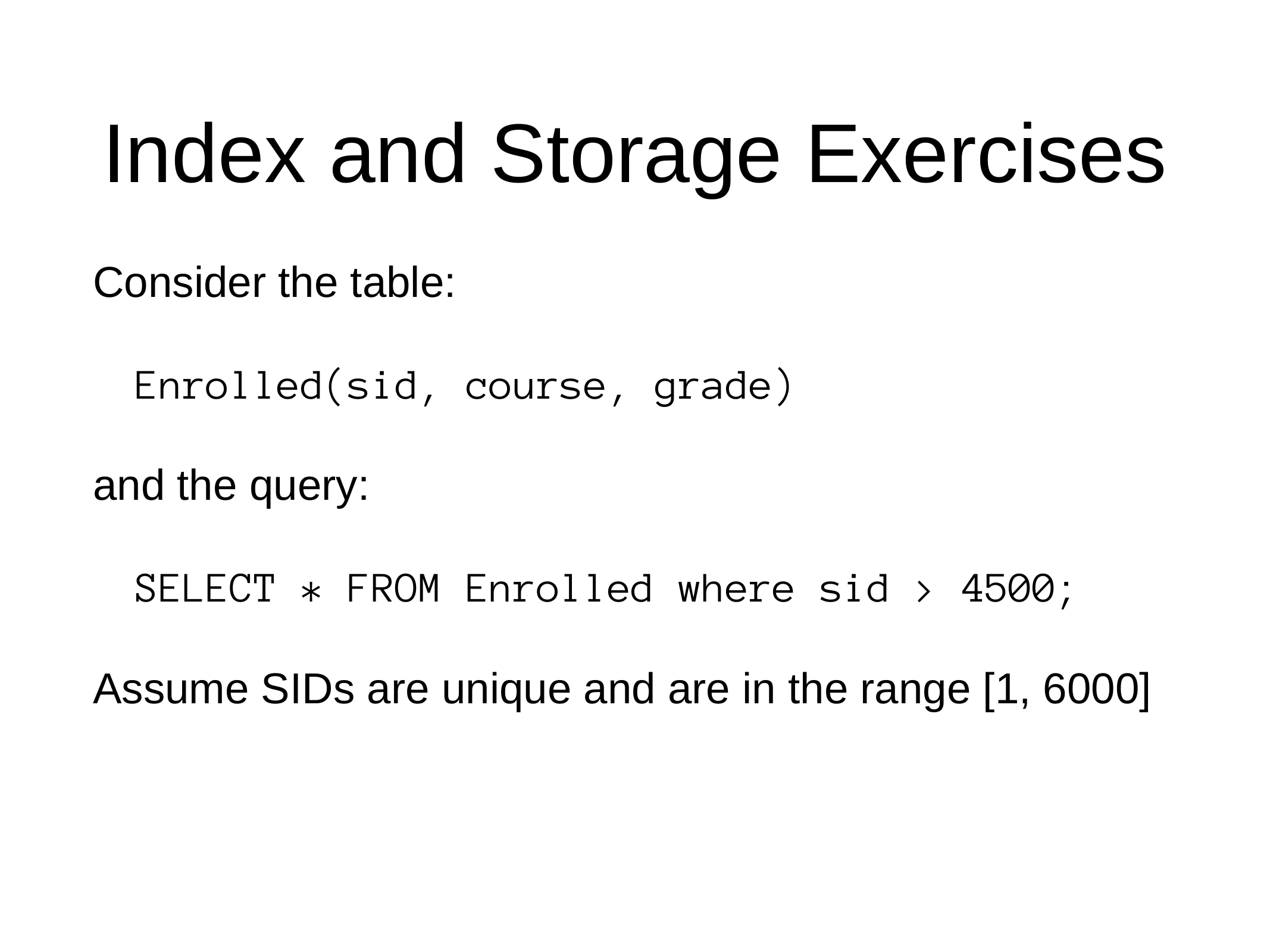

# Index and Storage Exercises
Consider the table:
Enrolled(sid, course, grade)
and the query:
SELECT * FROM Enrolled where sid > 4500;
Assume SIDs are unique and are in the range [1, 6000]